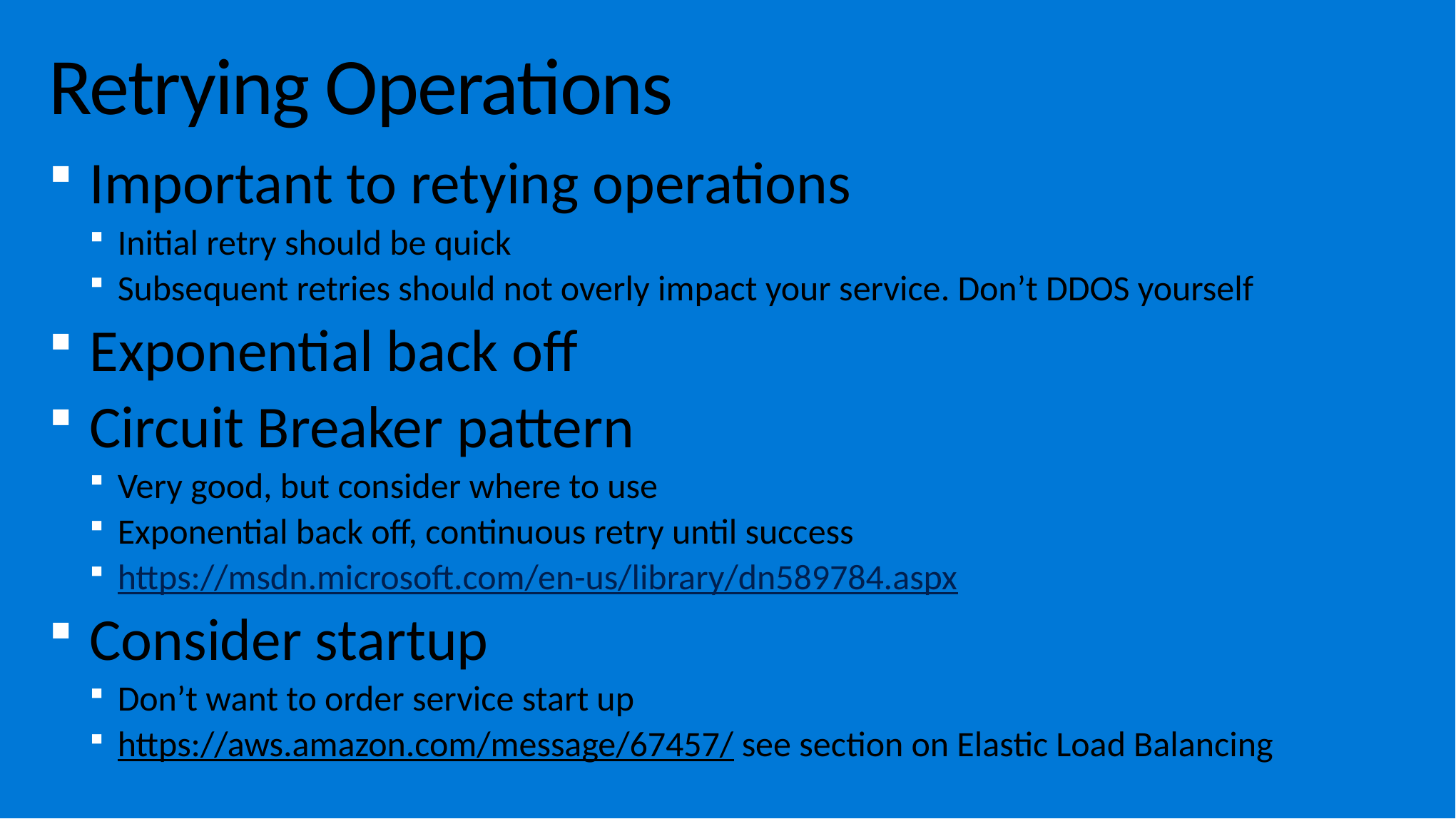

# Retrying Operations
Important to retying operations
Initial retry should be quick
Subsequent retries should not overly impact your service. Don’t DDOS yourself
Exponential back off
Circuit Breaker pattern
Very good, but consider where to use
Exponential back off, continuous retry until success
https://msdn.microsoft.com/en-us/library/dn589784.aspx
Consider startup
Don’t want to order service start up
https://aws.amazon.com/message/67457/ see section on Elastic Load Balancing